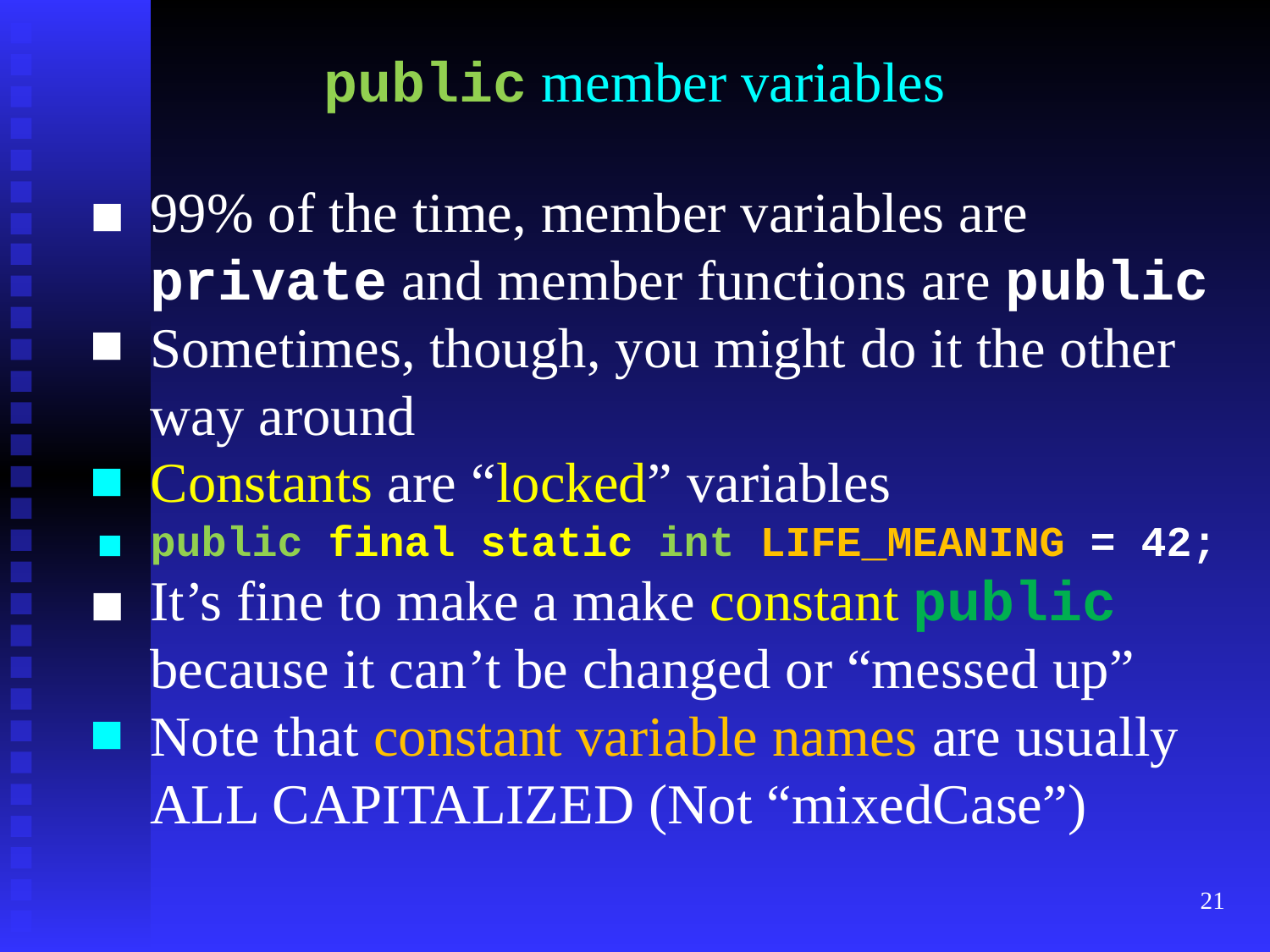

# public member variables
99% of the time, member variables are private and member functions are public
Sometimes, though, you might do it the other way around
Constants are “locked” variables
public final static int LIFE_MEANING = 42;
It’s fine to make a make constant public because it can’t be changed or “messed up”
Note that constant variable names are usually ALL CAPITALIZED (Not “mixedCase”)

21